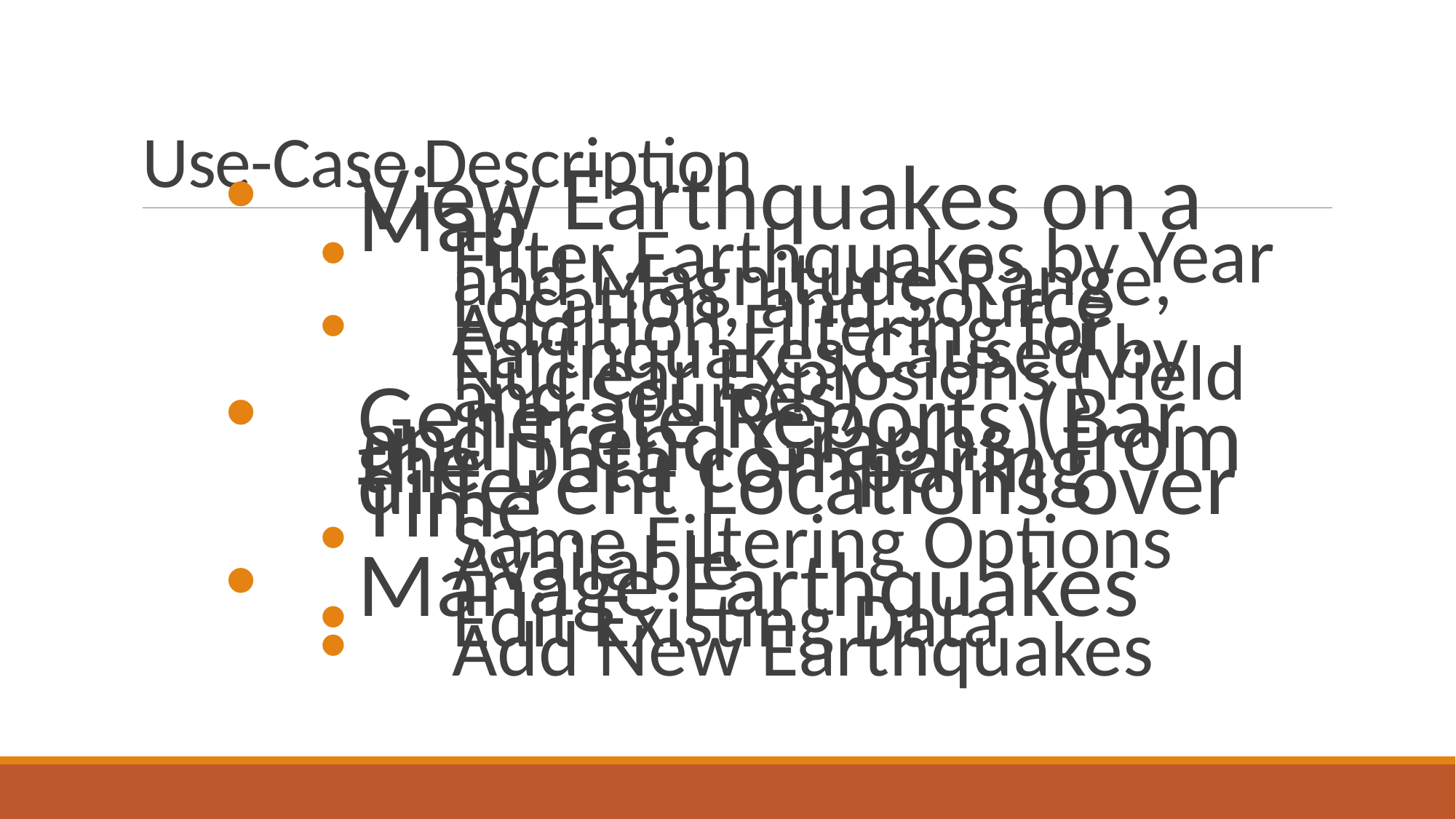

# Use-Case Description
View Earthquakes on a Map
Filter Earthquakes by Year and Magnitude Range, Location, and Source
Addition Filtering for Earthquakes Caused by Nuclear Explosions (Yield and Sources)
Generate Reports (Bar and Trend Graphs) from the Data comparing different Locations over Time
Same Filtering Options Available
Manage Earthquakes
Edit Existing Data
Add New Earthquakes